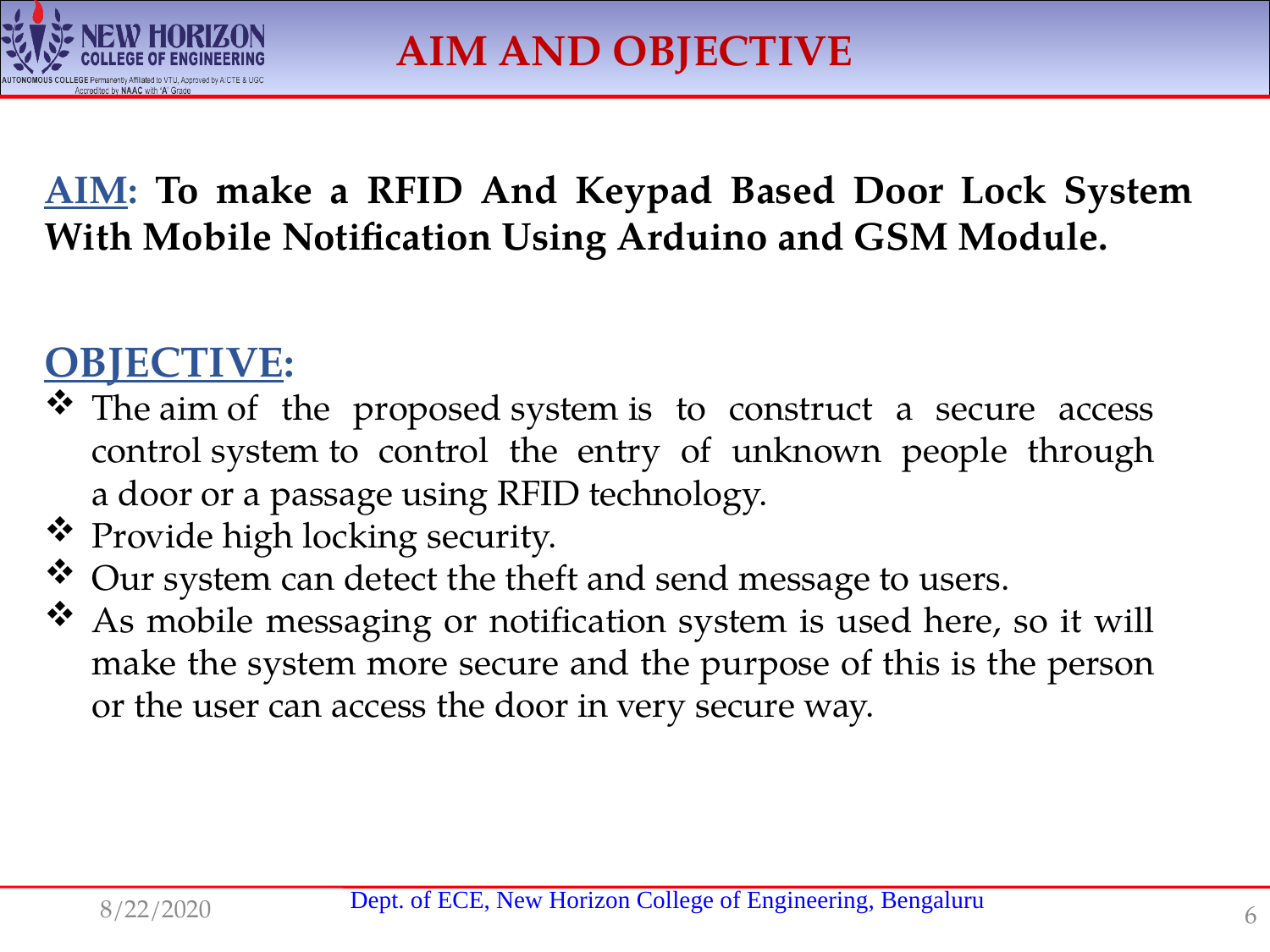

AIM AND OBJECTIVE
AIM: To make a RFID And Keypad Based Door Lock System With Mobile Notification Using Arduino and GSM Module.
OBJECTIVE:
The aim of the proposed system is to construct a secure access control system to control the entry of unknown people through a door or a passage using RFID technology.
Provide high locking security.
Our system can detect the theft and send message to users.
As mobile messaging or notification system is used here, so it will make the system more secure and the purpose of this is the person or the user can access the door in very secure way.

8/22/2020
6